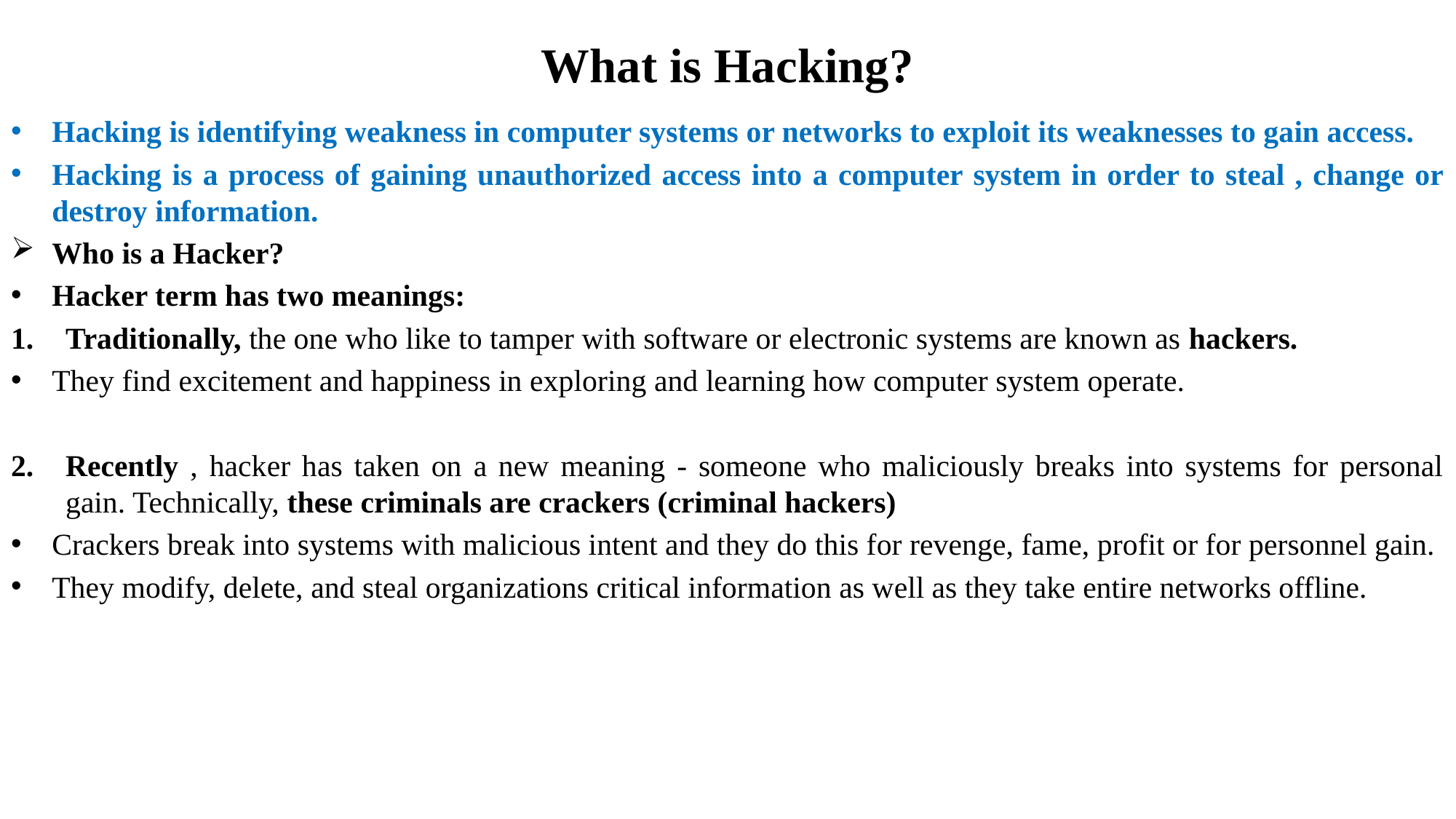

# What is Hacking?
Hacking is identifying weakness in computer systems or networks to exploit its weaknesses to gain access.
Hacking is a process of gaining unauthorized access into a computer system in order to steal , change or destroy information.
Who is a Hacker?
Hacker term has two meanings:
Traditionally, the one who like to tamper with software or electronic systems are known as hackers.
They find excitement and happiness in exploring and learning how computer system operate.

Recently , hacker has taken on a new meaning - someone who maliciously breaks into systems for personal gain. Technically, these criminals are crackers (criminal hackers)
Crackers break into systems with malicious intent and they do this for revenge, fame, profit or for personnel gain.
They modify, delete, and steal organizations critical information as well as they take entire networks offline.